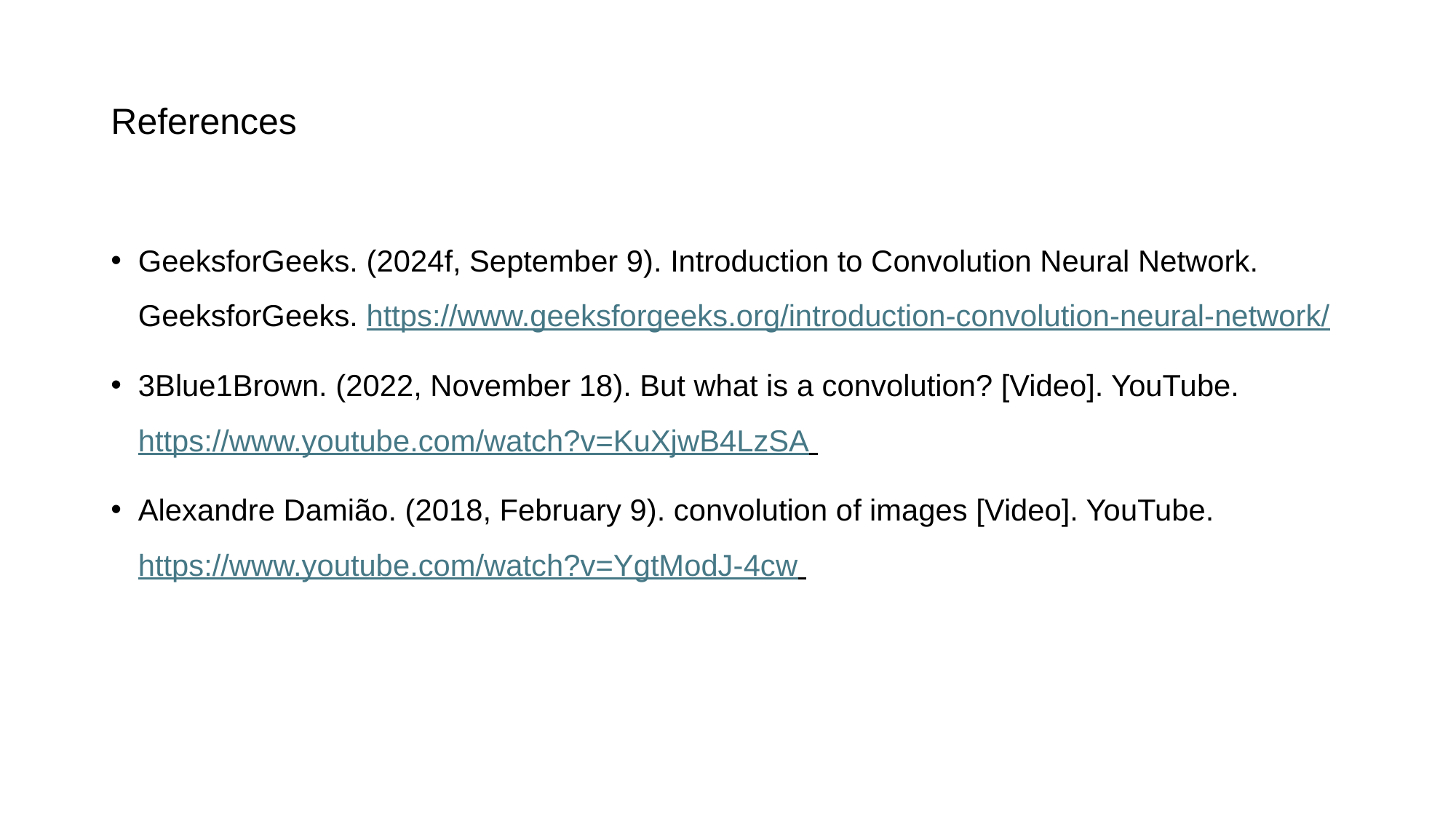

# References
GeeksforGeeks. (2024f, September 9). Introduction to Convolution Neural Network. GeeksforGeeks. https://www.geeksforgeeks.org/introduction-convolution-neural-network/
3Blue1Brown. (2022, November 18). But what is a convolution? [Video]. YouTube. https://www.youtube.com/watch?v=KuXjwB4LzSA
Alexandre Damião. (2018, February 9). convolution of images [Video]. YouTube. https://www.youtube.com/watch?v=YgtModJ-4cw